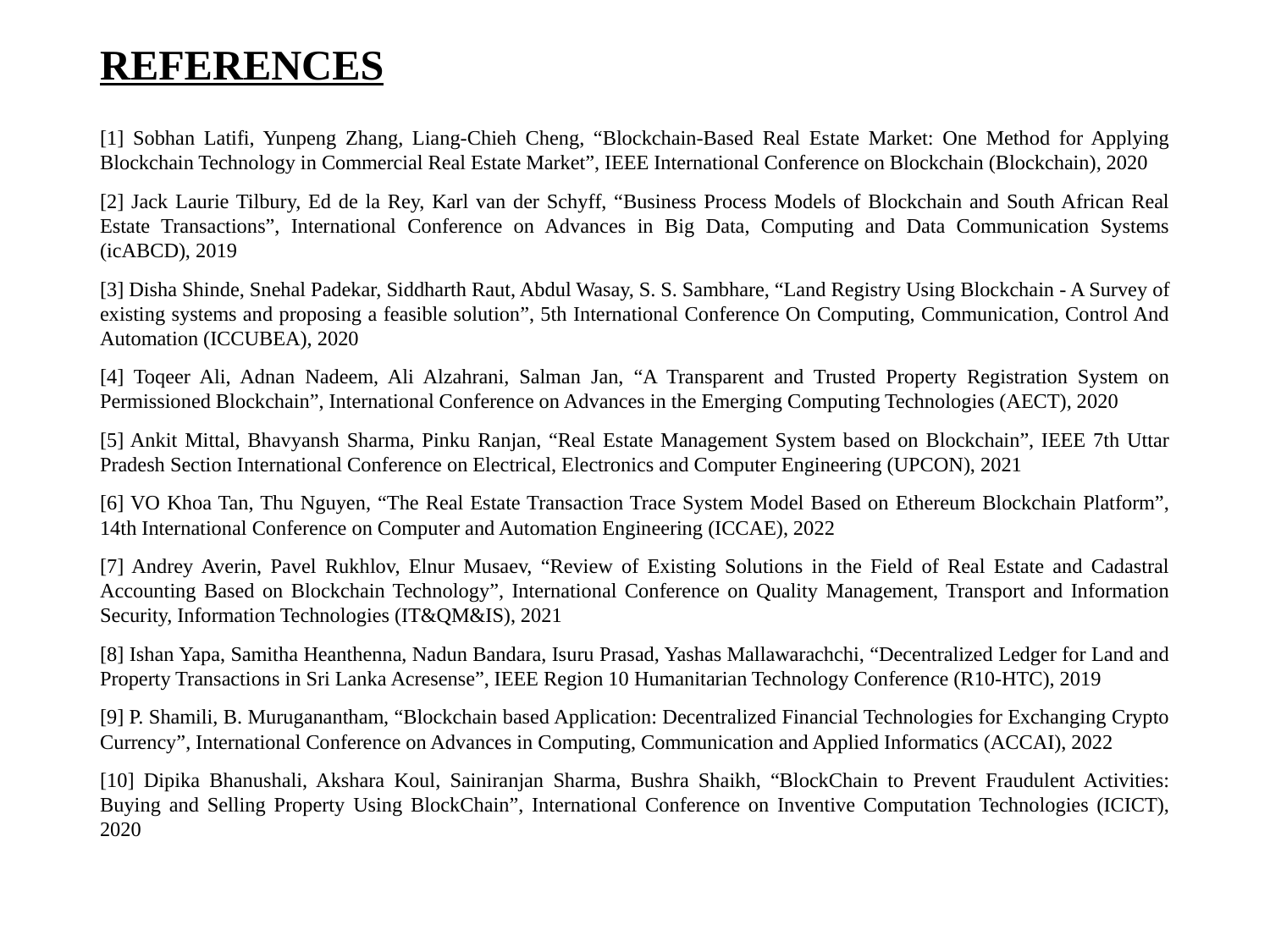

# REFERENCES
[1] Sobhan Latifi, Yunpeng Zhang, Liang-Chieh Cheng, “Blockchain-Based Real Estate Market: One Method for Applying Blockchain Technology in Commercial Real Estate Market”, IEEE International Conference on Blockchain (Blockchain), 2020
[2] Jack Laurie Tilbury, Ed de la Rey, Karl van der Schyff, “Business Process Models of Blockchain and South African Real Estate Transactions”, International Conference on Advances in Big Data, Computing and Data Communication Systems (icABCD), 2019
[3] Disha Shinde, Snehal Padekar, Siddharth Raut, Abdul Wasay, S. S. Sambhare, “Land Registry Using Blockchain - A Survey of existing systems and proposing a feasible solution”, 5th International Conference On Computing, Communication, Control And Automation (ICCUBEA), 2020
[4] Toqeer Ali, Adnan Nadeem, Ali Alzahrani, Salman Jan, “A Transparent and Trusted Property Registration System on Permissioned Blockchain”, International Conference on Advances in the Emerging Computing Technologies (AECT), 2020
[5] Ankit Mittal, Bhavyansh Sharma, Pinku Ranjan, “Real Estate Management System based on Blockchain”, IEEE 7th Uttar Pradesh Section International Conference on Electrical, Electronics and Computer Engineering (UPCON), 2021
[6] VO Khoa Tan, Thu Nguyen, “The Real Estate Transaction Trace System Model Based on Ethereum Blockchain Platform”, 14th International Conference on Computer and Automation Engineering (ICCAE), 2022
[7] Andrey Averin, Pavel Rukhlov, Elnur Musaev, “Review of Existing Solutions in the Field of Real Estate and Cadastral Accounting Based on Blockchain Technology”, International Conference on Quality Management, Transport and Information Security, Information Technologies (IT&QM&IS), 2021
[8] Ishan Yapa, Samitha Heanthenna, Nadun Bandara, Isuru Prasad, Yashas Mallawarachchi, “Decentralized Ledger for Land and Property Transactions in Sri Lanka Acresense”, IEEE Region 10 Humanitarian Technology Conference (R10-HTC), 2019
[9] P. Shamili, B. Muruganantham, “Blockchain based Application: Decentralized Financial Technologies for Exchanging Crypto Currency”, International Conference on Advances in Computing, Communication and Applied Informatics (ACCAI), 2022
[10] Dipika Bhanushali, Akshara Koul, Sainiranjan Sharma, Bushra Shaikh, “BlockChain to Prevent Fraudulent Activities: Buying and Selling Property Using BlockChain”, International Conference on Inventive Computation Technologies (ICICT), 2020